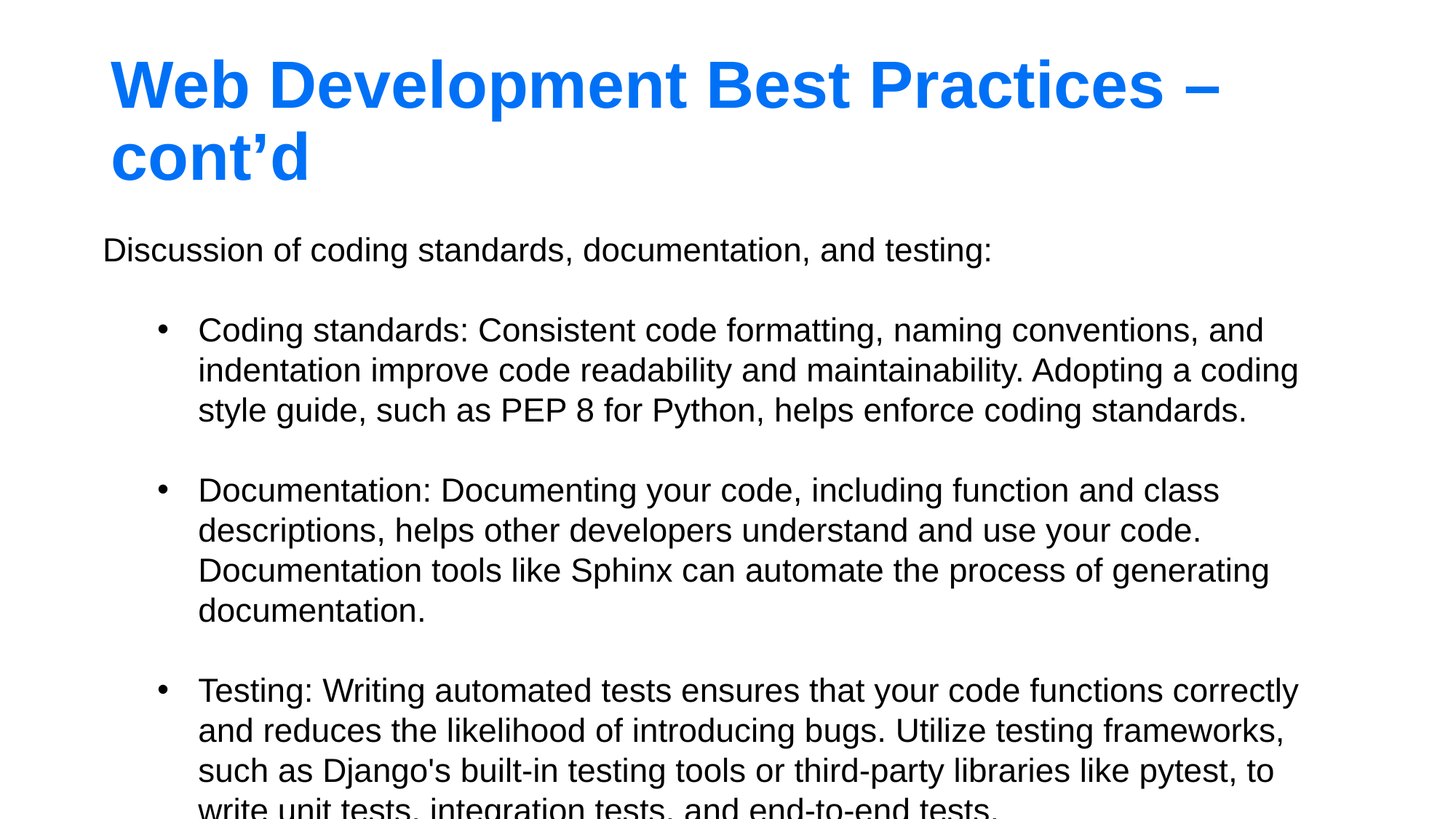

# Web Development Best Practices – cont’d
Discussion of coding standards, documentation, and testing:

Coding standards: Consistent code formatting, naming conventions, and indentation improve code readability and maintainability. Adopting a coding style guide, such as PEP 8 for Python, helps enforce coding standards.

Documentation: Documenting your code, including function and class descriptions, helps other developers understand and use your code. Documentation tools like Sphinx can automate the process of generating documentation.

Testing: Writing automated tests ensures that your code functions correctly and reduces the likelihood of introducing bugs. Utilize testing frameworks, such as Django's built-in testing tools or third-party libraries like pytest, to write unit tests, integration tests, and end-to-end tests.